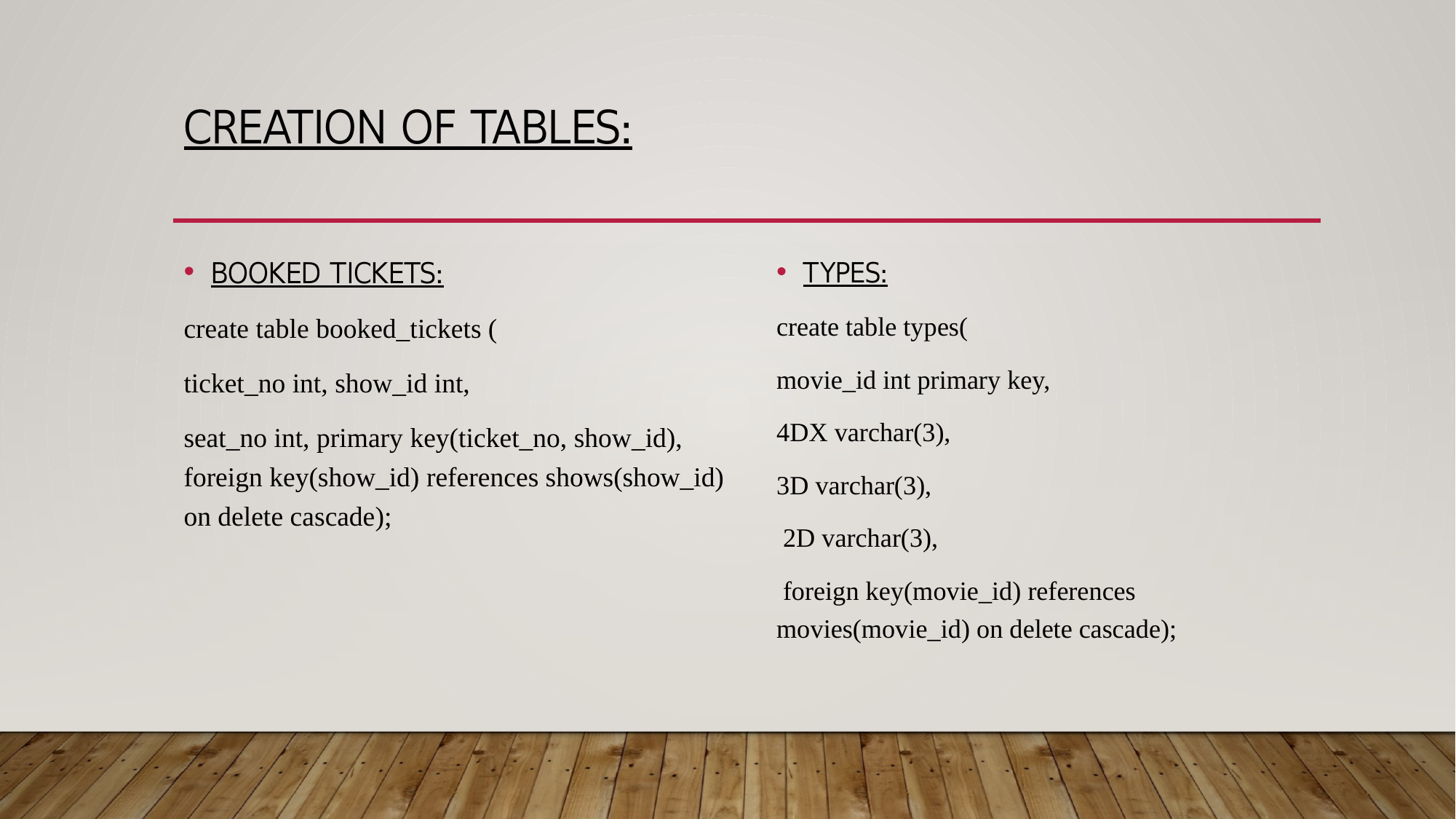

# CREATION OF TABLES:
BOOKED TICKETS:
create table booked_tickets (
ticket_no int, show_id int,
seat_no int, primary key(ticket_no, show_id), foreign key(show_id) references shows(show_id) on delete cascade);

TYPES:
create table types(
movie_id int primary key,
4DX varchar(3),
3D varchar(3),
 2D varchar(3),
 foreign key(movie_id) references movies(movie_id) on delete cascade);